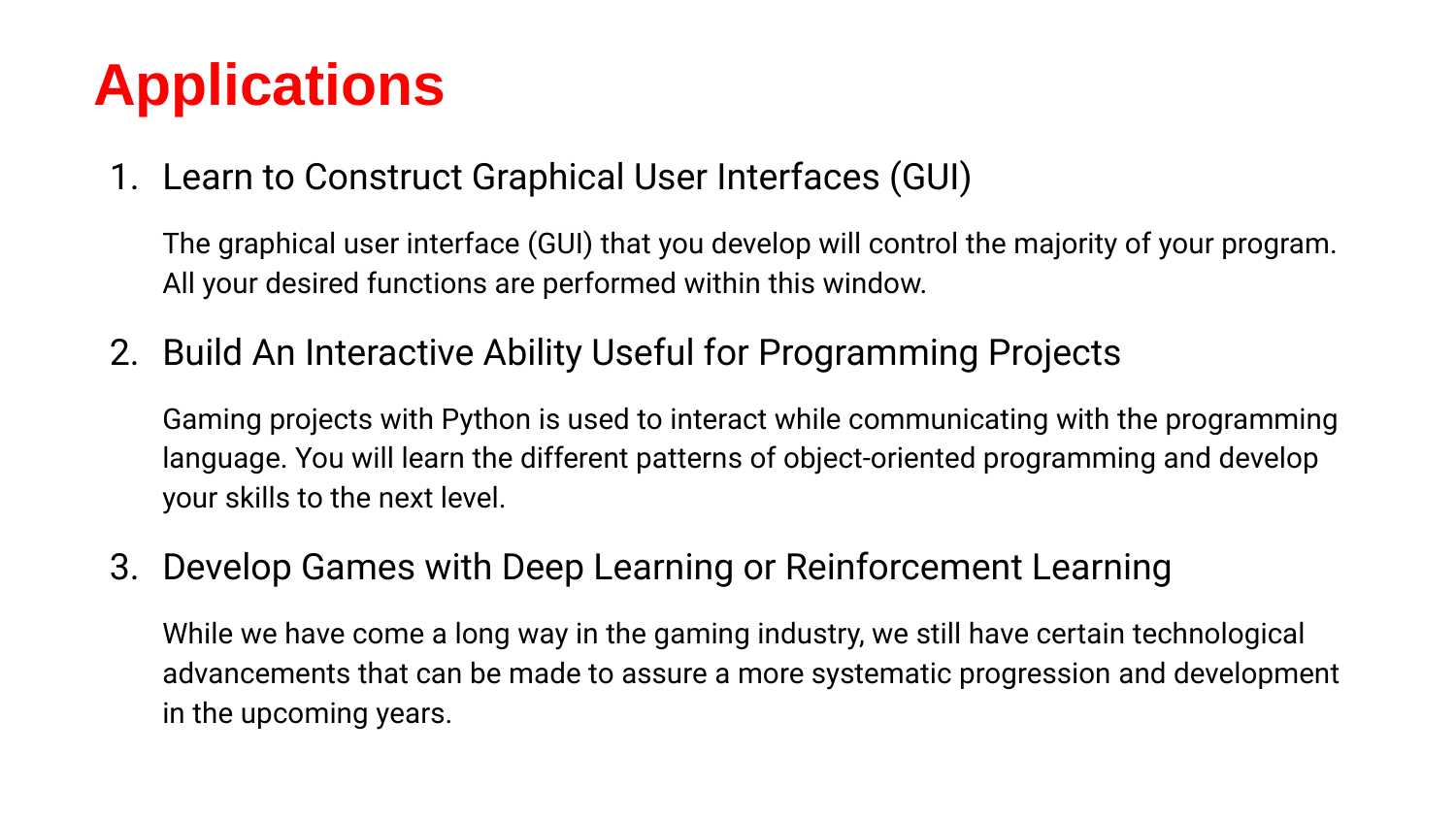

# Applications
Learn to Construct Graphical User Interfaces (GUI)
The graphical user interface (GUI) that you develop will control the majority of your program. All your desired functions are performed within this window.
Build An Interactive Ability Useful for Programming Projects
Gaming projects with Python is used to interact while communicating with the programming language. You will learn the different patterns of object-oriented programming and develop your skills to the next level.
Develop Games with Deep Learning or Reinforcement Learning
While we have come a long way in the gaming industry, we still have certain technological advancements that can be made to assure a more systematic progression and development in the upcoming years.